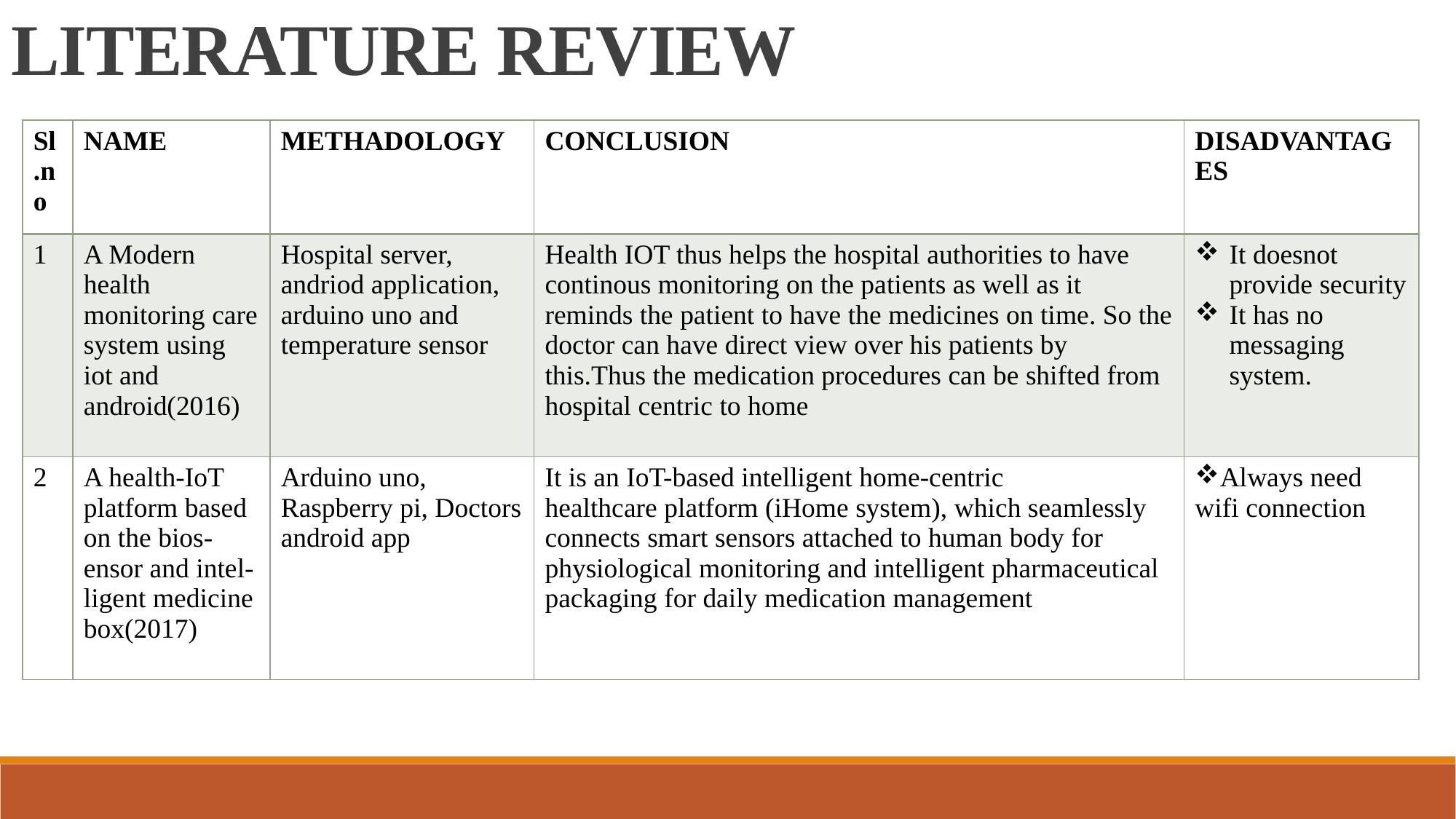

LITERATURE REVIEW
| Sl.no | NAME | METHADOLOGY | CONCLUSION | DISADVANTAGES |
| --- | --- | --- | --- | --- |
| 1 | A Modern health monitoring care system using iot and android(2016) | Hospital server, andriod application, arduino uno and temperature sensor | Health IOT thus helps the hospital authorities to have continous monitoring on the patients as well as it reminds the patient to have the medicines on time. So the doctor can have direct view over his patients by this.Thus the medication procedures can be shifted from hospital centric to home | It doesnot provide security It has no messaging system. |
| 2 | A health-IoT platform based on the bios- ensor and intel- ligent medicine box(2017) | Arduino uno, Raspberry pi, Doctors android app | It is an IoT-based intelligent home-centric healthcare platform (iHome system), which seamlessly connects smart sensors attached to human body for physiological monitoring and intelligent pharmaceutical packaging for daily medication management | Always need wifi connection |